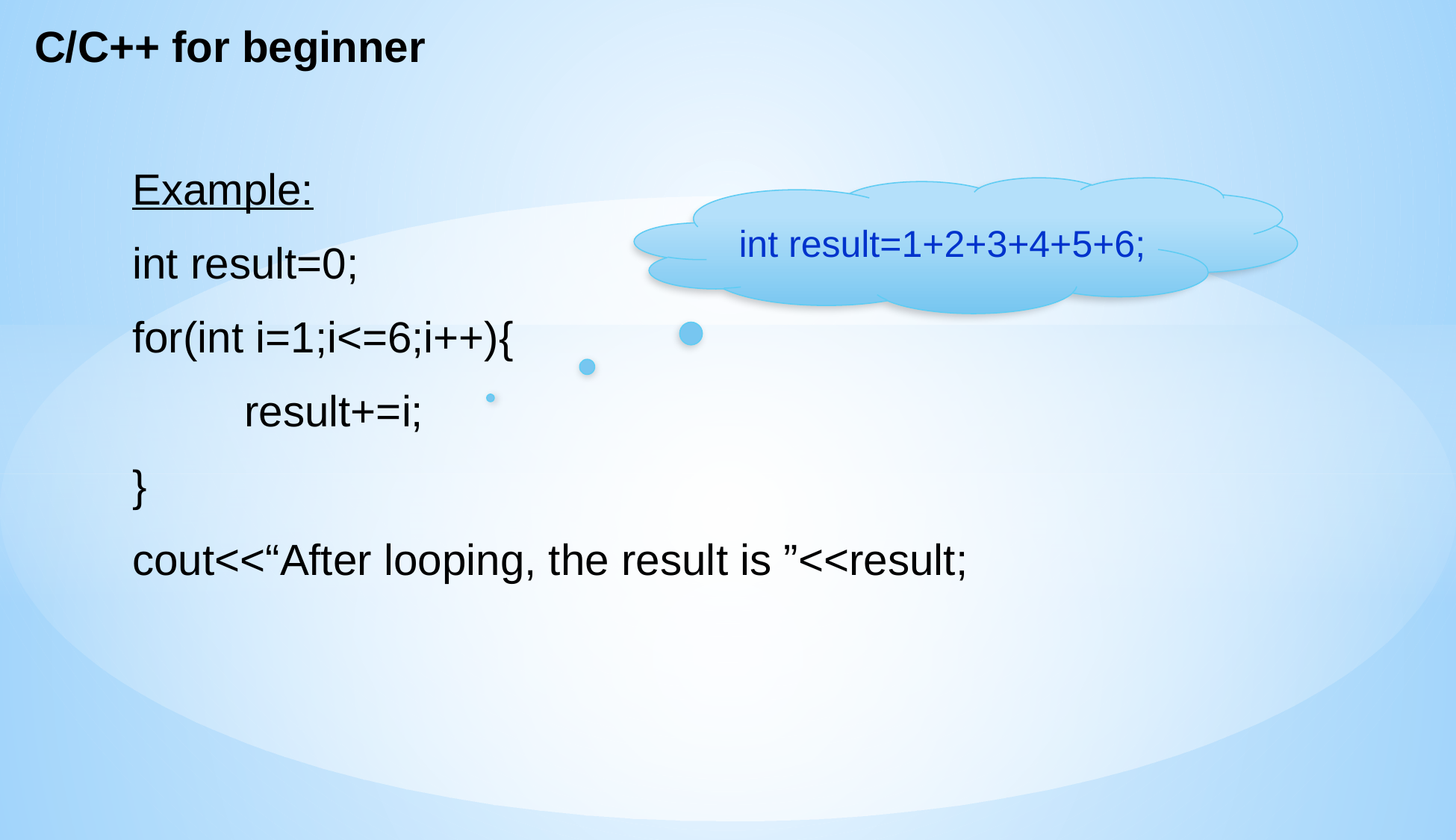

C/C++ for beginner
Example:
int result=0;
for(int i=1;i<=6;i++){
	result+=i;
}
cout<<“After looping, the result is ”<<result;

int result=1+2+3+4+5+6;